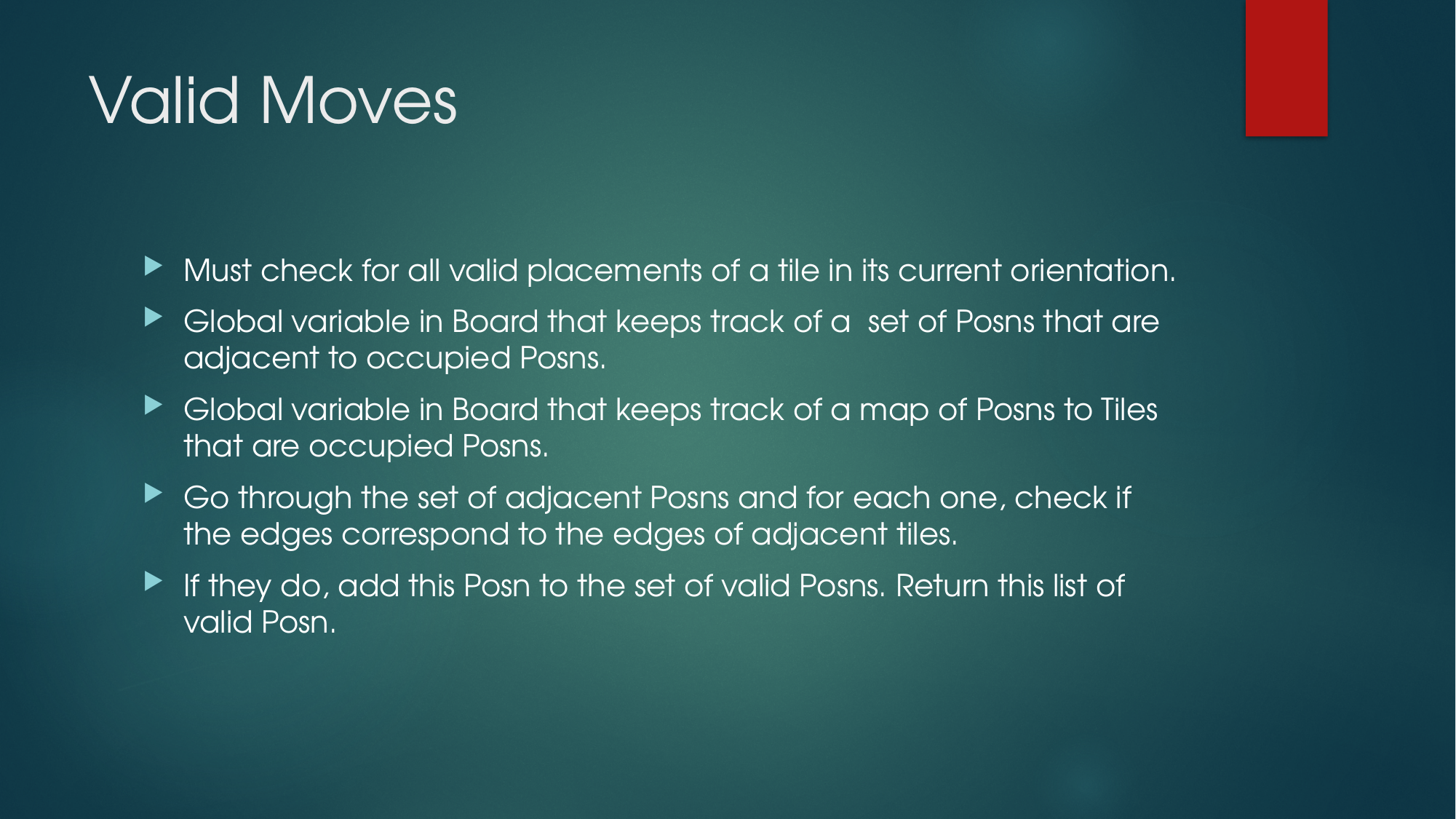

# Valid Moves
Must check for all valid placements of a tile in its current orientation.
Global variable in Board that keeps track of a  set of Posns that are adjacent to occupied Posns.
Global variable in Board that keeps track of a map of Posns to Tiles that are occupied Posns.
Go through the set of adjacent Posns and for each one, check if the edges correspond to the edges of adjacent tiles.
If they do, add this Posn to the set of valid Posns. Return this list of valid Posn.